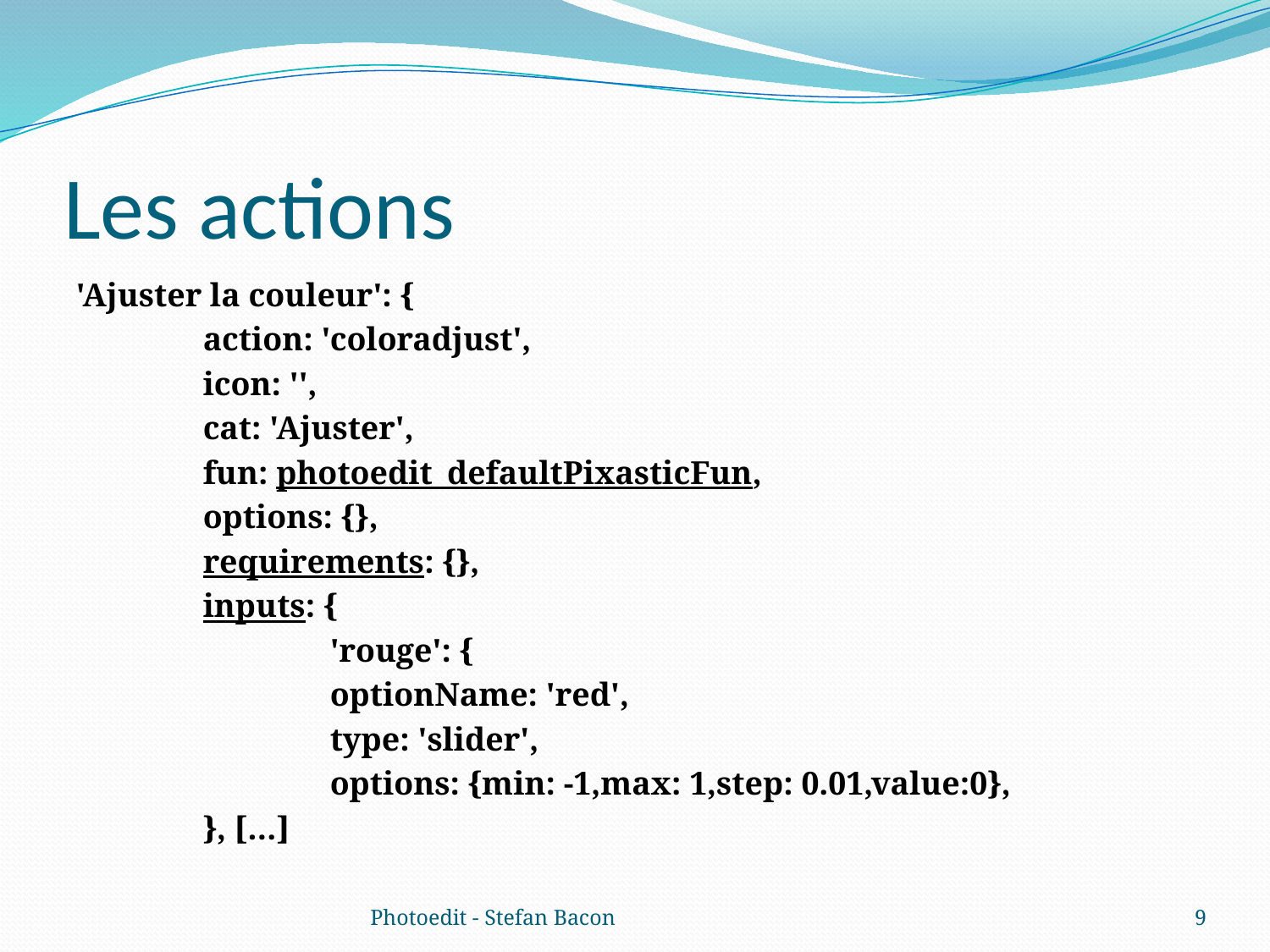

# Les actions
'Ajuster la couleur': {
	action: 'coloradjust',
	icon: '',
	cat: 'Ajuster',
	fun: photoedit_defaultPixasticFun,
	options: {},
	requirements: {},
	inputs: {
		'rouge': {
		optionName: 'red',
		type: 'slider',
		options: {min: -1,max: 1,step: 0.01,value:0},
	}, […]
Photoedit - Stefan Bacon
9